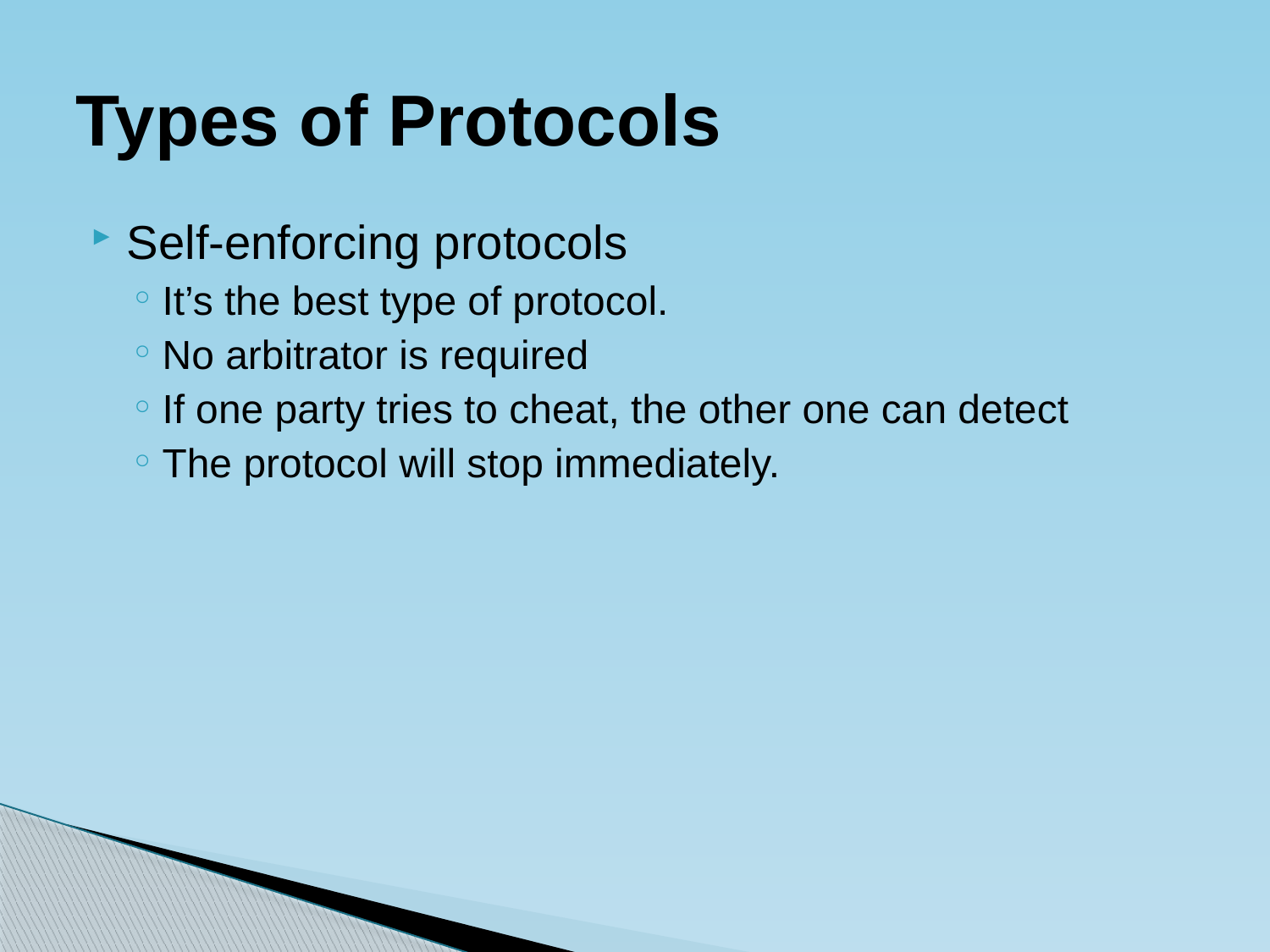

# Types of Protocols
Self-enforcing protocols
It’s the best type of protocol.
No arbitrator is required
If one party tries to cheat, the other one can detect
The protocol will stop immediately.